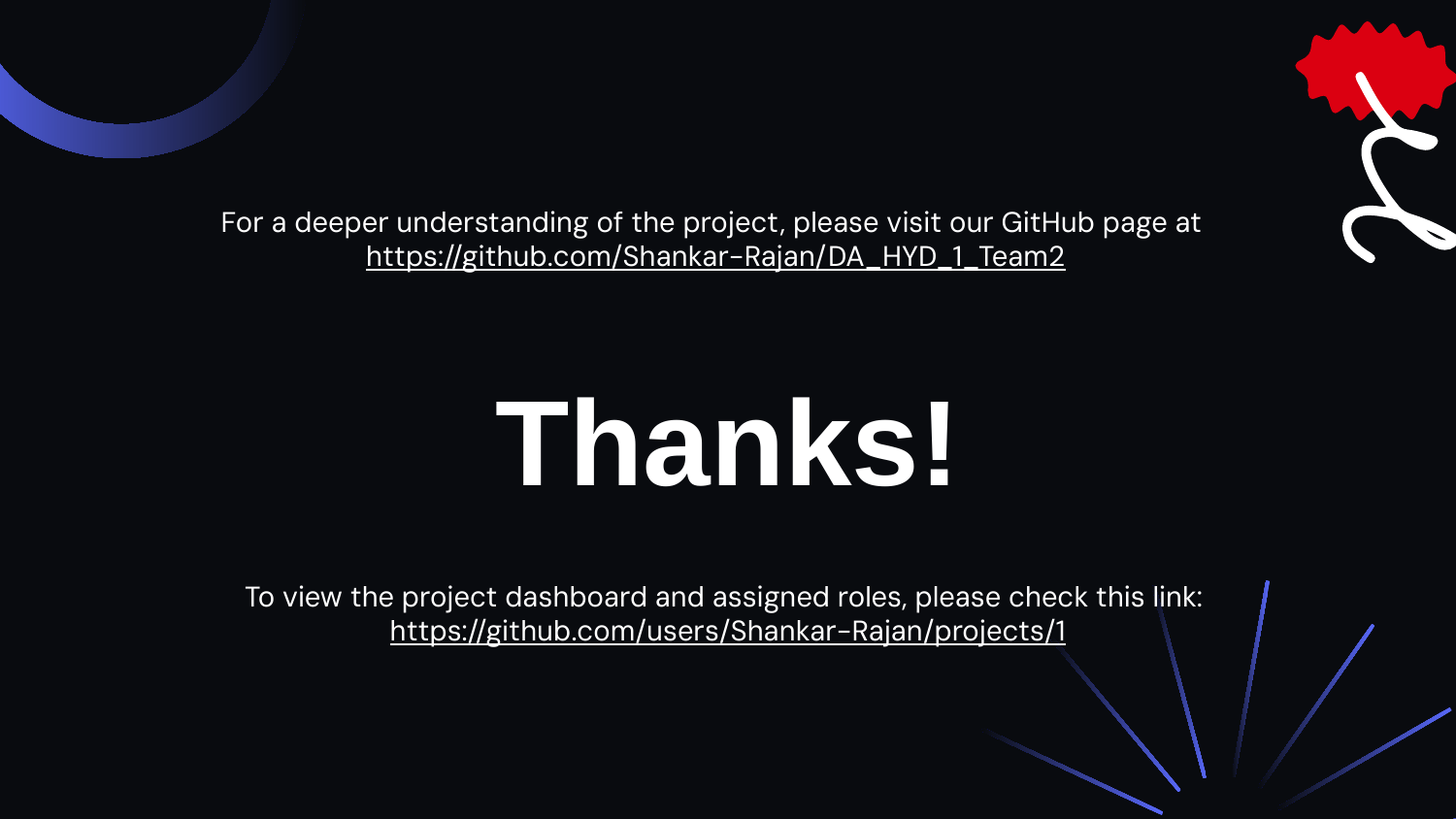

For a deeper understanding of the project, please visit our GitHub page at https://github.com/Shankar-Rajan/DA_HYD_1_Team2
# Thanks!

To view the project dashboard and assigned roles, please check this link: https://github.com/users/Shankar-Rajan/projects/1